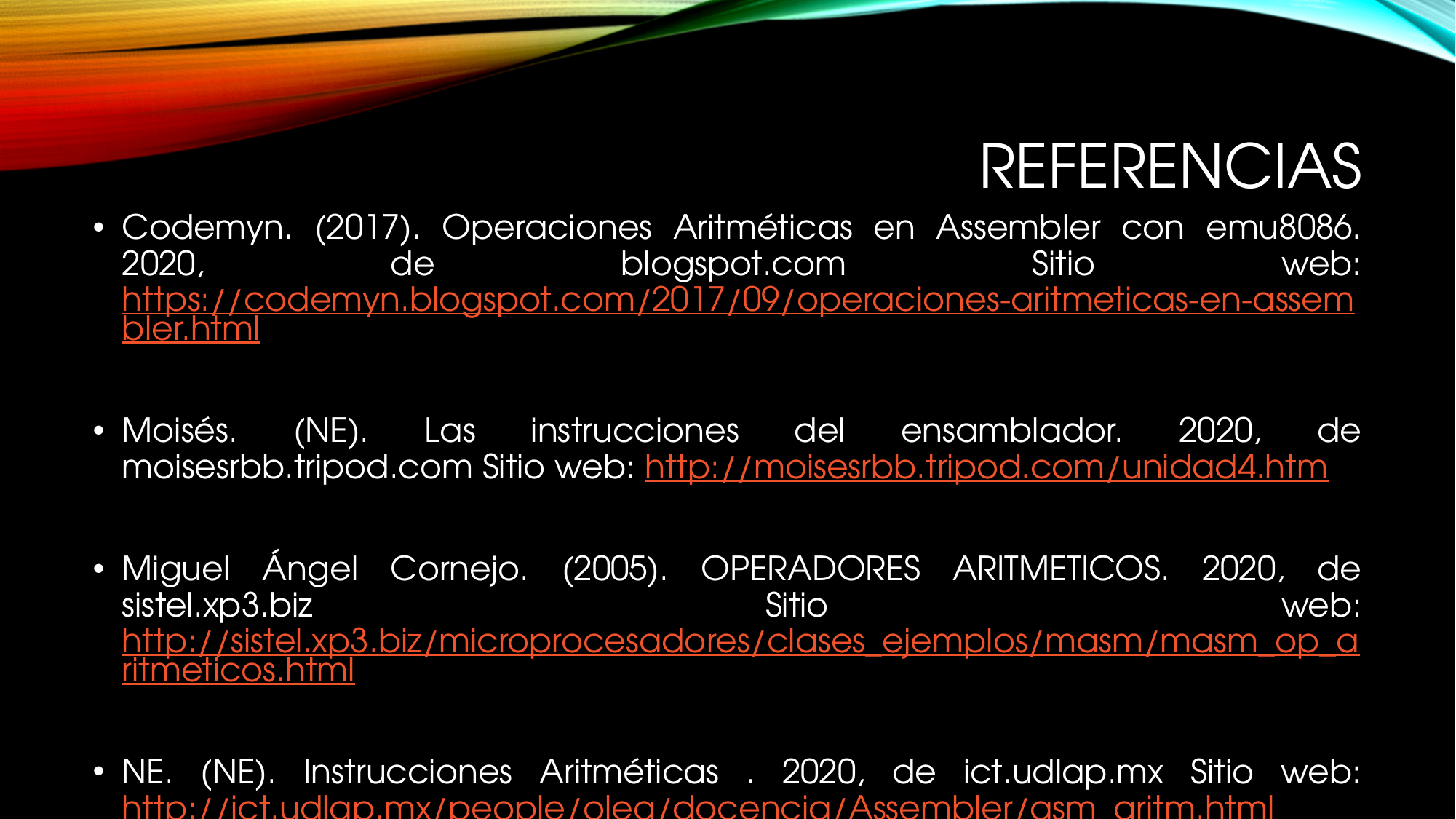

# Referencias
Codemyn. (2017). Operaciones Aritméticas en Assembler con emu8086. 2020, de blogspot.com Sitio web: https://codemyn.blogspot.com/2017/09/operaciones-aritmeticas-en-assembler.html

Moisés. (NE). Las instrucciones del ensamblador. 2020, de moisesrbb.tripod.com Sitio web: http://moisesrbb.tripod.com/unidad4.htm

Miguel Ángel Cornejo. (2005). OPERADORES ARITMETICOS. 2020, de sistel.xp3.biz Sitio web: http://sistel.xp3.biz/microprocesadores/clases_ejemplos/masm/masm_op_aritmeticos.html

NE. (NE). Instrucciones Aritméticas . 2020, de ict.udlap.mx Sitio web: http://ict.udlap.mx/people/oleg/docencia/Assembler/asm_aritm.html